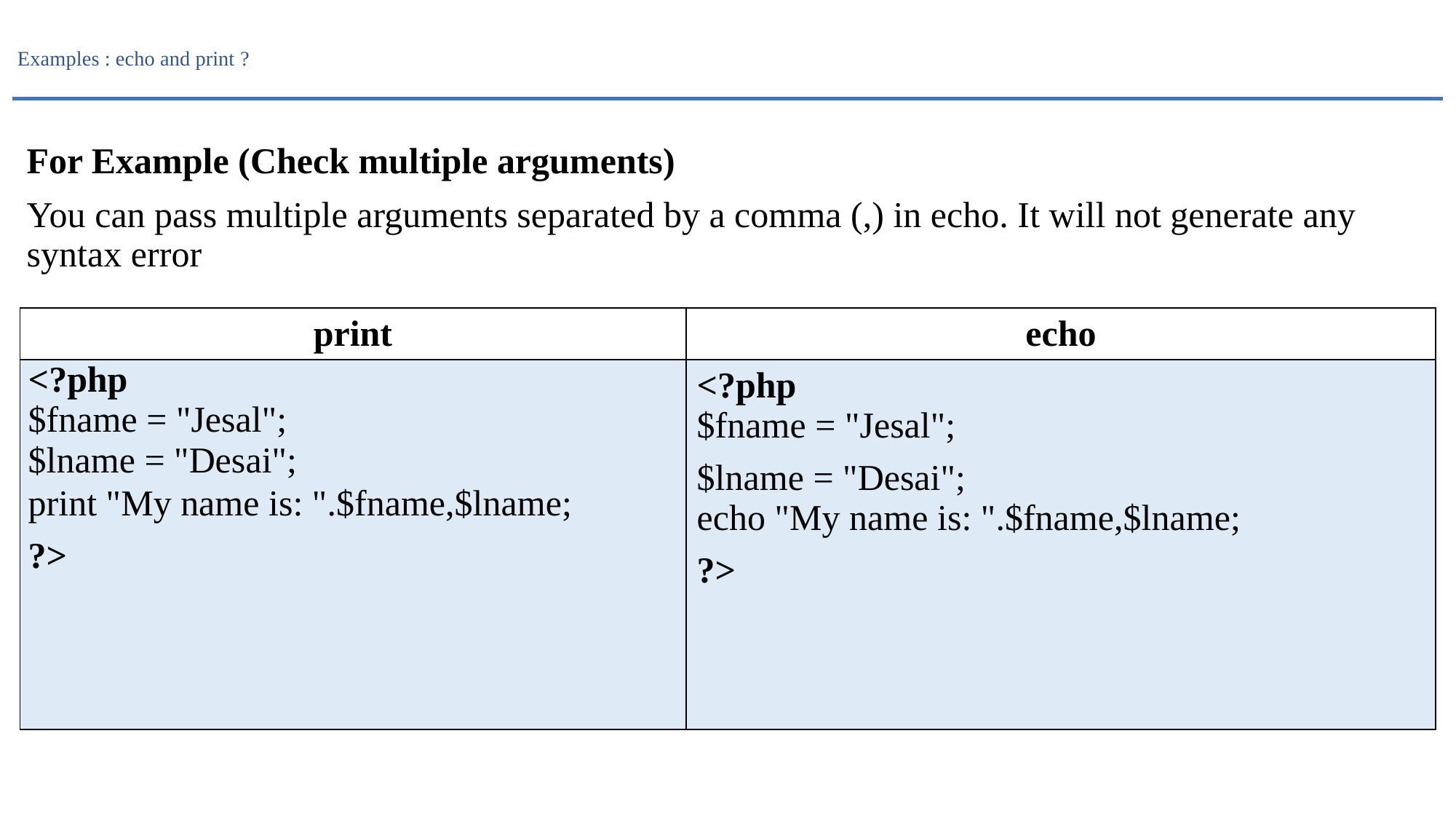

# Examples : echo and print ?
For Example (Check multiple arguments)
You can pass multiple arguments separated by a comma (,) in echo. It will not generate any syntax error
| print | echo |
| --- | --- |
| <?php   $fname = "Jesal";   $lname = "Desai";   print "My name is: ".$fname,$lname;   ?> | <?php   $fname = "Jesal";   $lname = "Desai";   echo "My name is: ".$fname,$lname;   ?> |